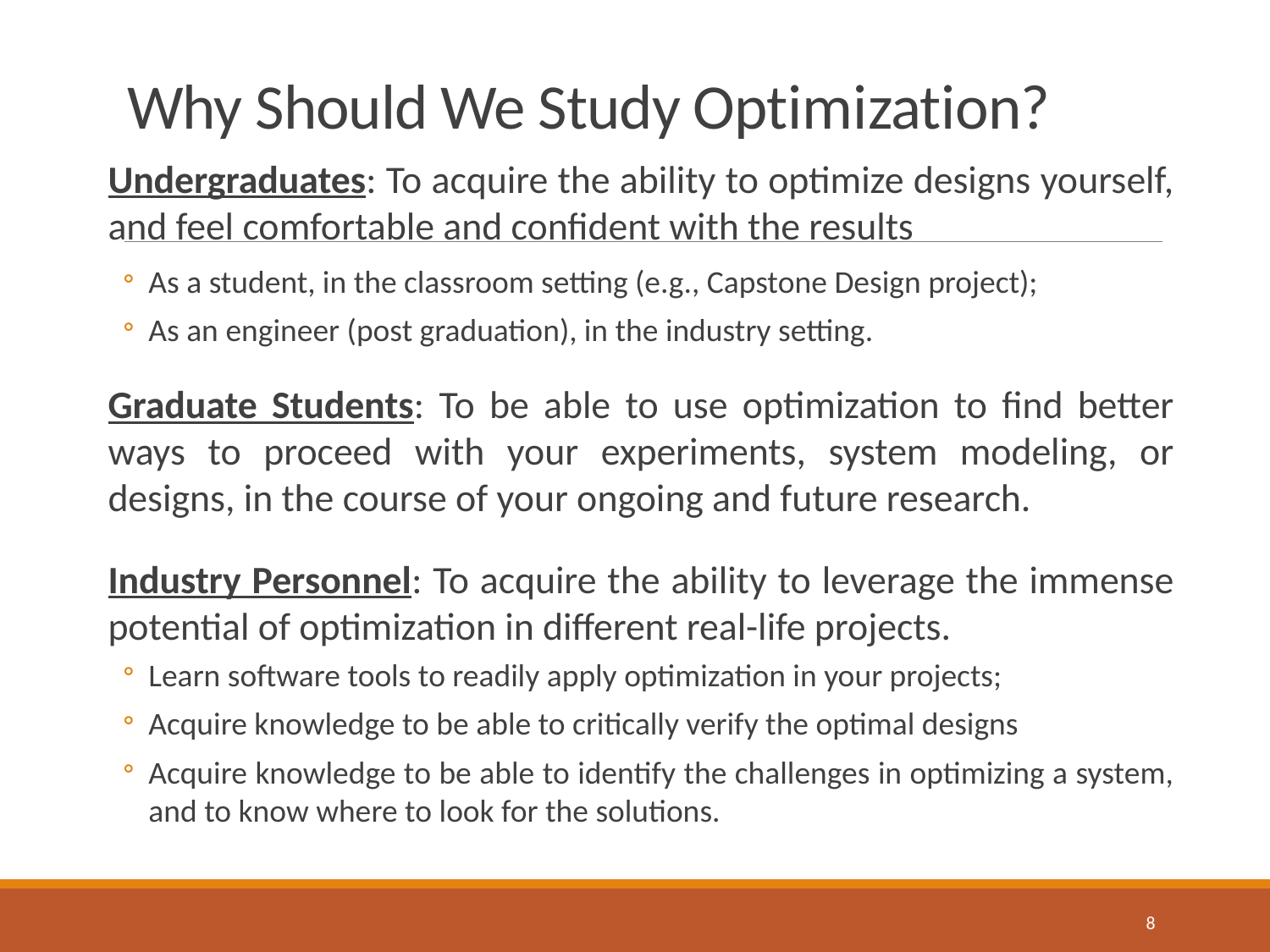

# Why Should We Study Optimization?
Undergraduates: To acquire the ability to optimize designs yourself, and feel comfortable and confident with the results
As a student, in the classroom setting (e.g., Capstone Design project);
As an engineer (post graduation), in the industry setting.
Graduate Students: To be able to use optimization to find better ways to proceed with your experiments, system modeling, or designs, in the course of your ongoing and future research.
Industry Personnel: To acquire the ability to leverage the immense potential of optimization in different real-life projects.
Learn software tools to readily apply optimization in your projects;
Acquire knowledge to be able to critically verify the optimal designs
Acquire knowledge to be able to identify the challenges in optimizing a system, and to know where to look for the solutions.
8